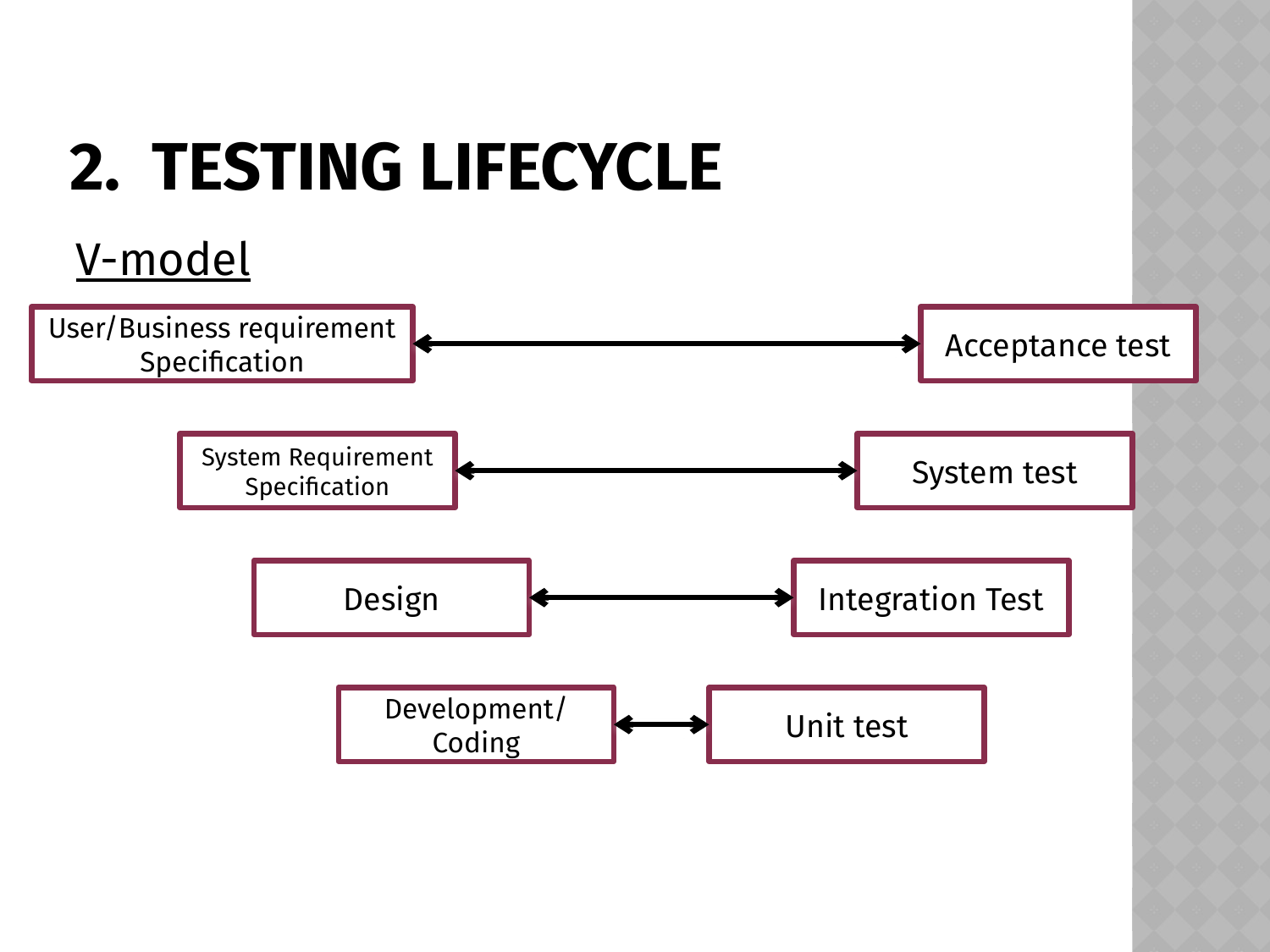

# 2.  Testing Lifecycle
V-model

User/Business requirement Specification
Acceptance test
System Requirement Specification
System test
Design
Integration Test
Development/Coding
Unit test